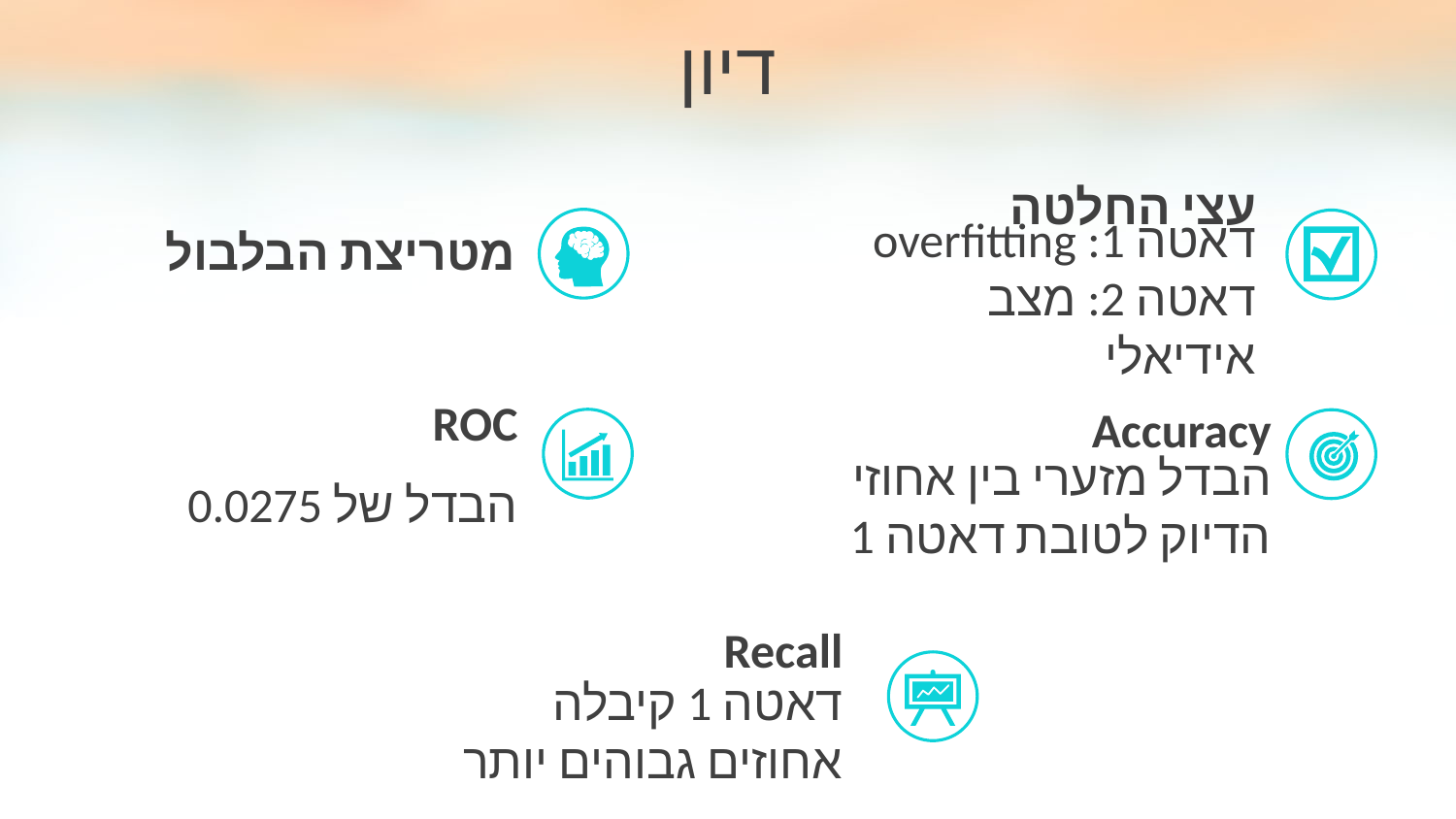

דיון
עצי החלטה
דאטה 1: overfitting
דאטה 2: מצב אידיאלי

מטריצת הבלבול

Accuracy
הבדל מזערי בין אחוזי הדיוק לטובת דאטה 1
ROC
הבדל של 0.0275

Recall
דאטה 1 קיבלה אחוזים גבוהים יותר